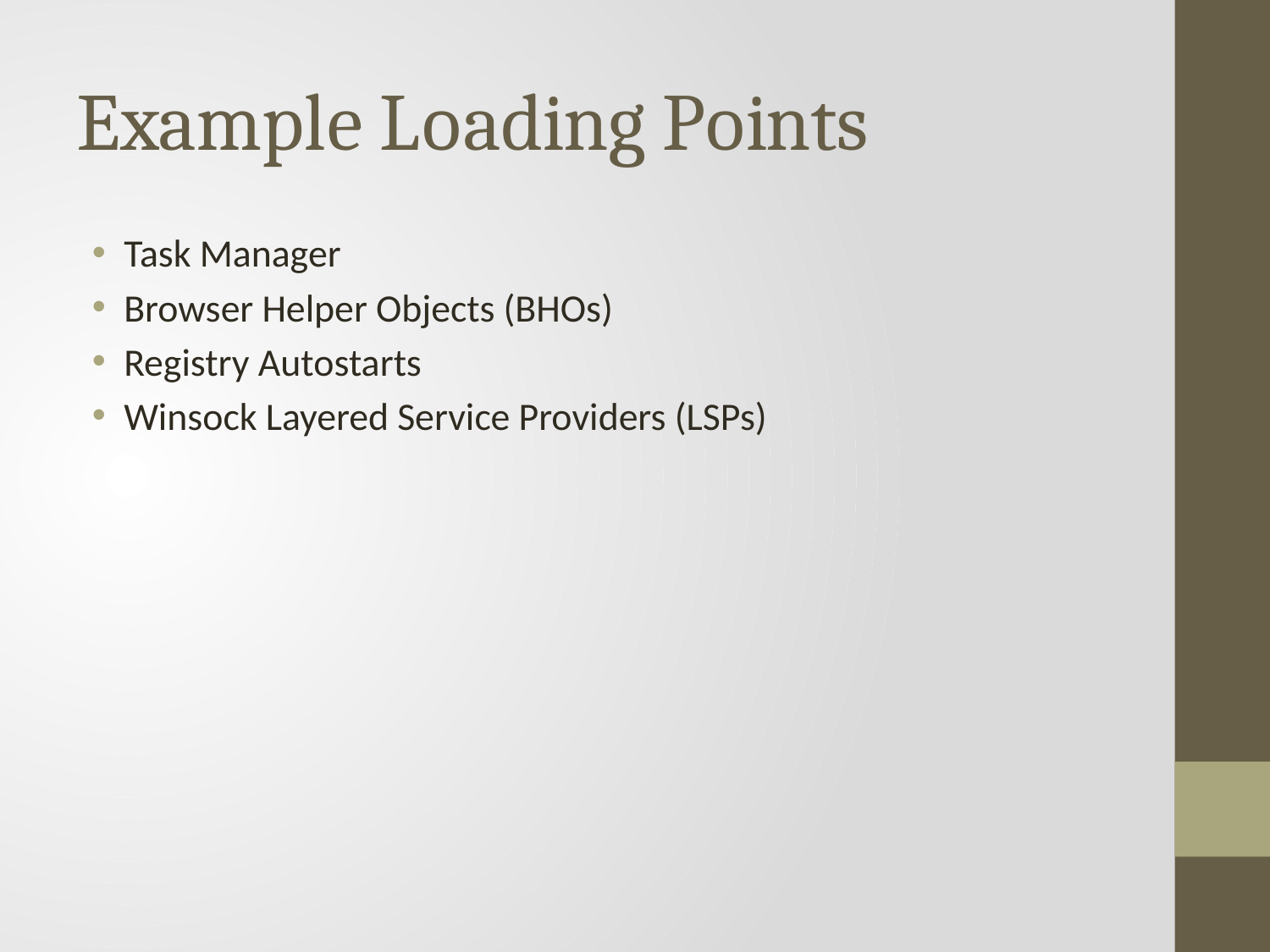

# Example Loading Points
Task Manager
Browser Helper Objects (BHOs)
Registry Autostarts
Winsock Layered Service Providers (LSPs)